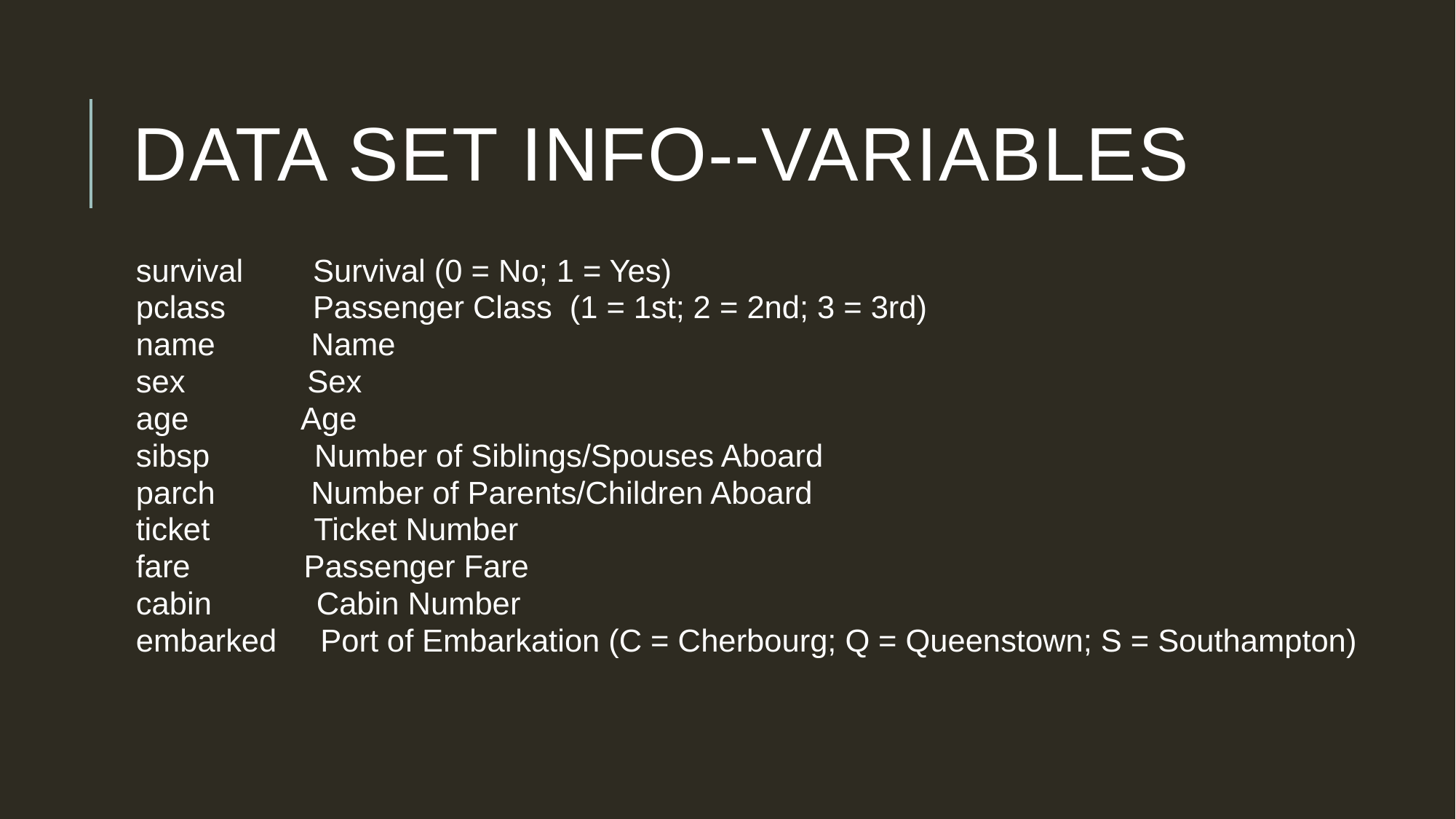

# Data set info--VARIABLEs
survival        Survival (0 = No; 1 = Yes)
pclass          Passenger Class  (1 = 1st; 2 = 2nd; 3 = 3rd)
name           Name
sex              Sex
age             Age
sibsp            Number of Siblings/Spouses Aboard
parch           Number of Parents/Children Aboard
ticket            Ticket Number
fare             Passenger Fare
cabin            Cabin Number
embarked     Port of Embarkation (C = Cherbourg; Q = Queenstown; S = Southampton)